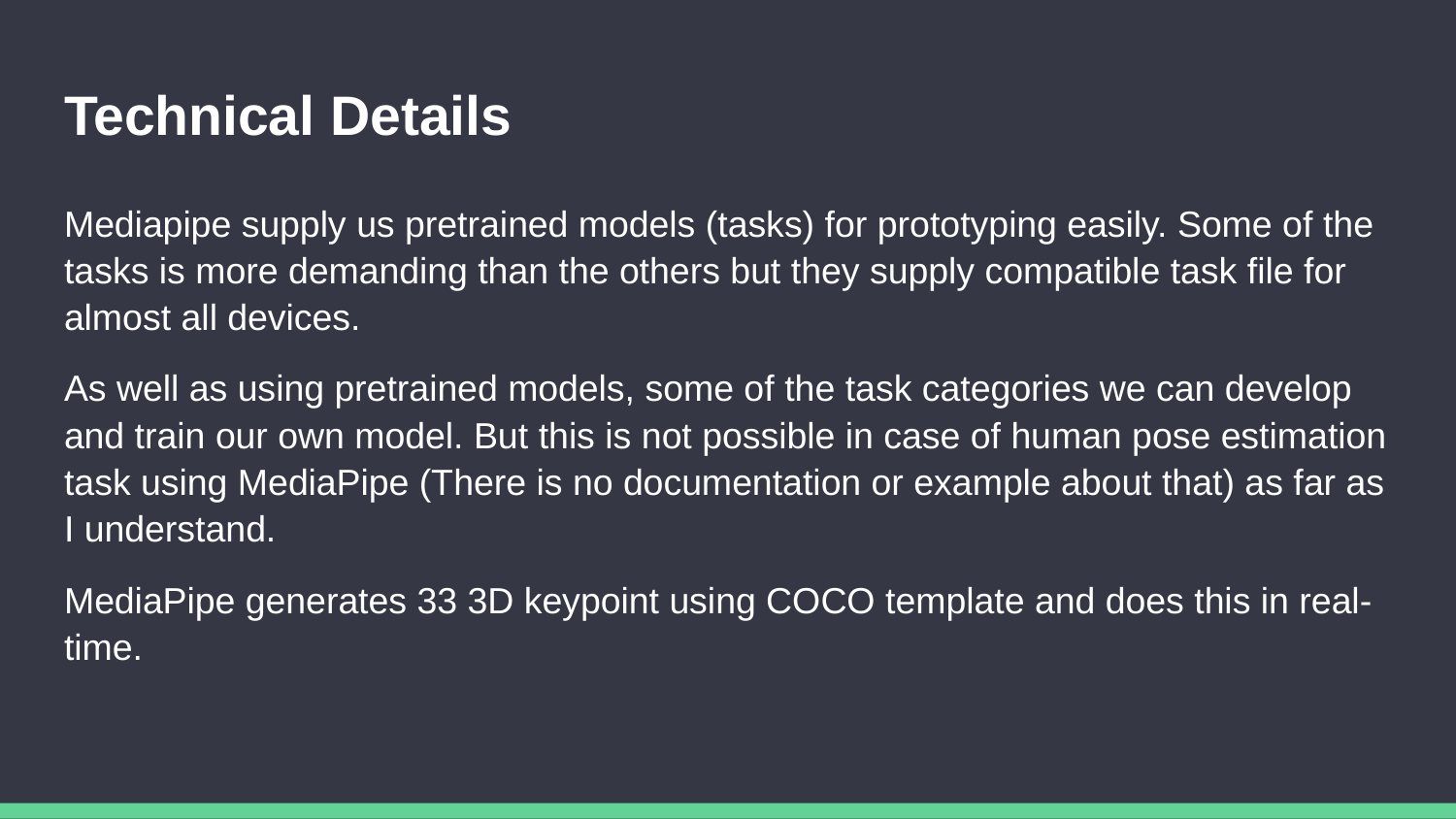

# Technical Details
Mediapipe supply us pretrained models (tasks) for prototyping easily. Some of the tasks is more demanding than the others but they supply compatible task file for almost all devices.
As well as using pretrained models, some of the task categories we can develop and train our own model. But this is not possible in case of human pose estimation task using MediaPipe (There is no documentation or example about that) as far as I understand.
MediaPipe generates 33 3D keypoint using COCO template and does this in real-time.